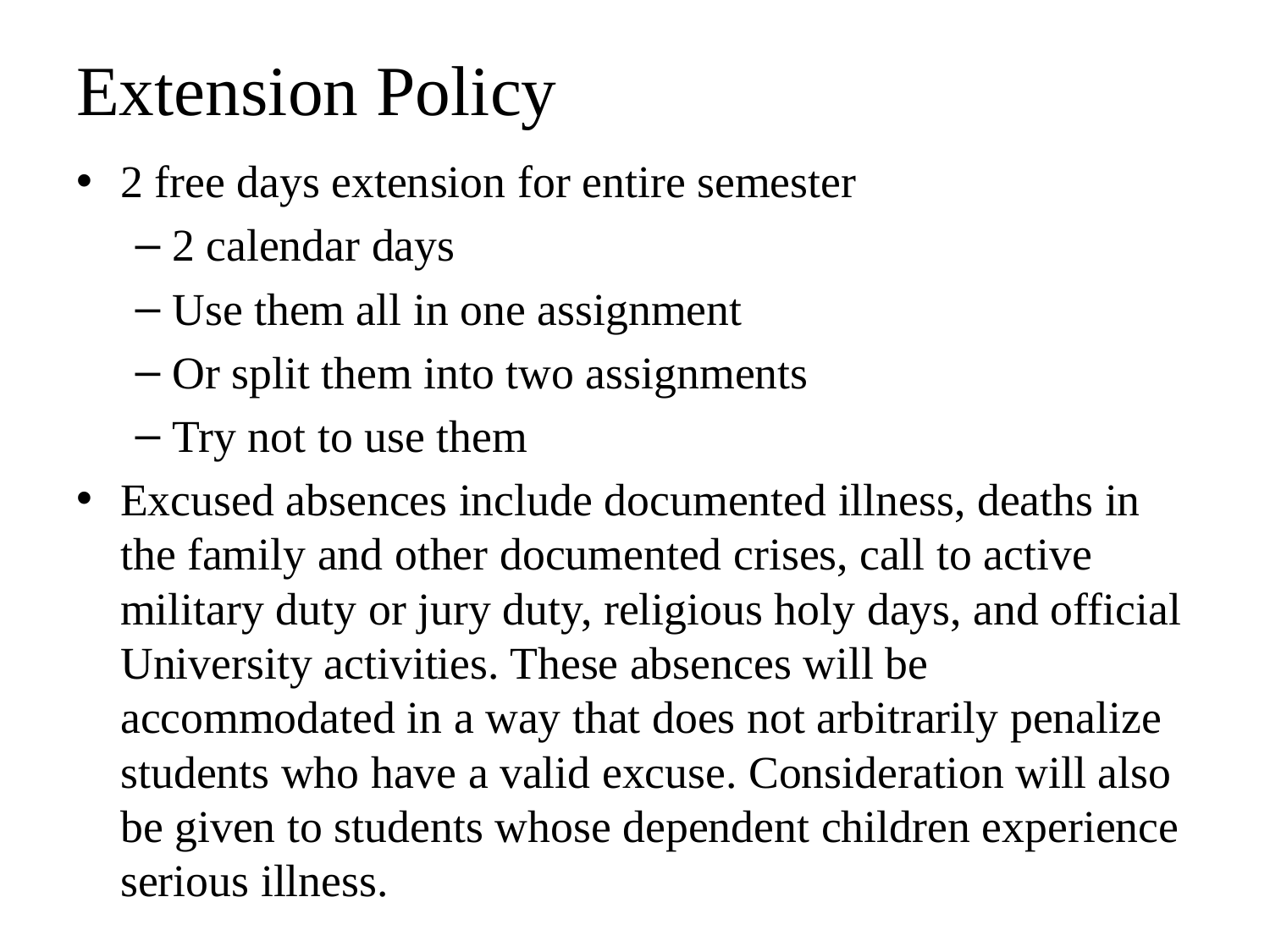

# Extension Policy
2 free days extension for entire semester
2 calendar days
Use them all in one assignment
Or split them into two assignments
Try not to use them
Excused absences include documented illness, deaths in the family and other documented crises, call to active military duty or jury duty, religious holy days, and official University activities. These absences will be accommodated in a way that does not arbitrarily penalize students who have a valid excuse. Consideration will also be given to students whose dependent children experience serious illness.